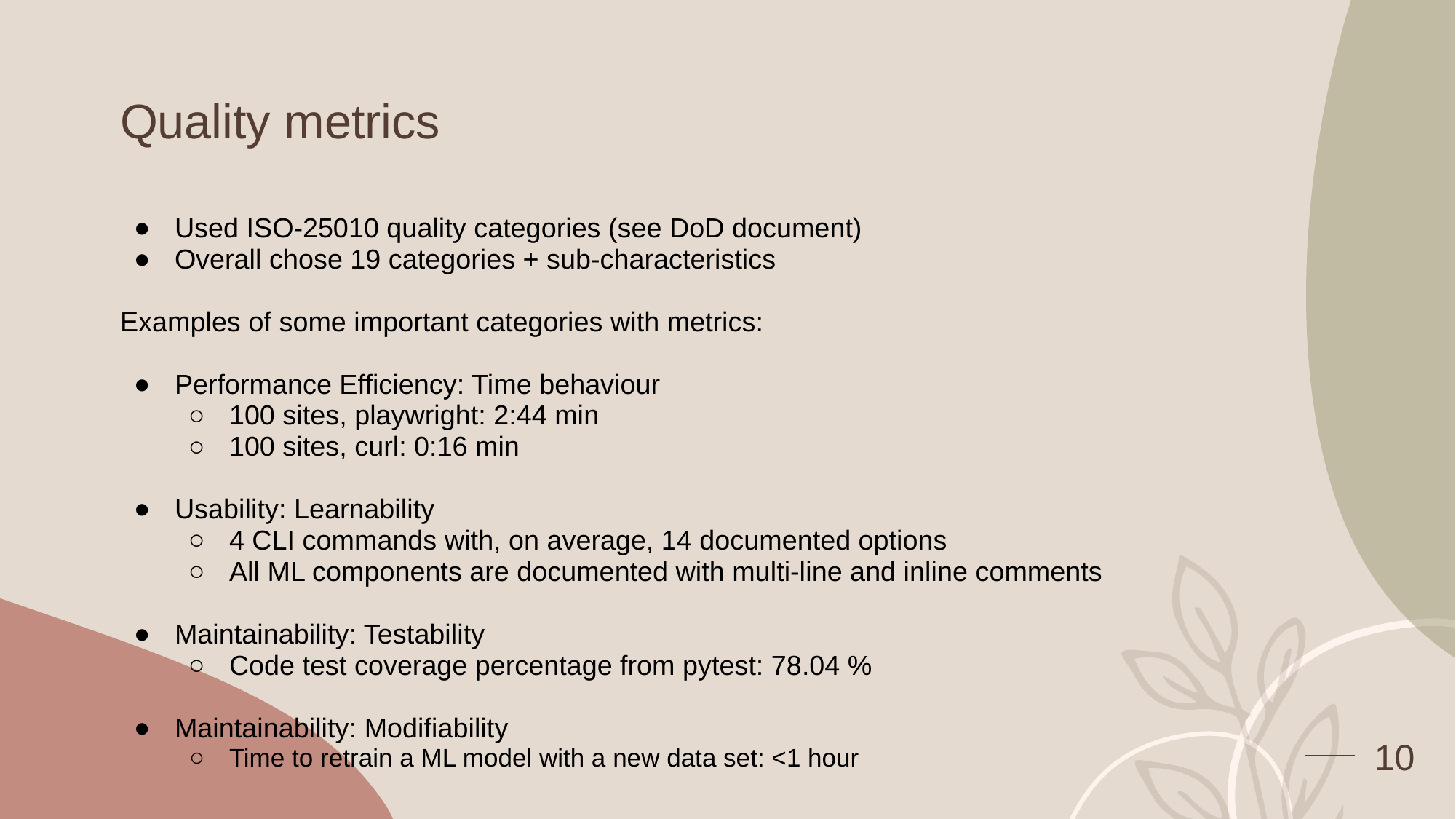

# Quality metrics
Used ISO-25010 quality categories (see DoD document)
Overall chose 19 categories + sub-characteristics

Examples of some important categories with metrics:

Performance Efficiency: Time behaviour
100 sites, playwright: 2:44 min
100 sites, curl: 0:16 min

Usability: Learnability
4 CLI commands with, on average, 14 documented options
All ML components are documented with multi-line and inline comments

Maintainability: Testability
Code test coverage percentage from pytest: 78.04 %

Maintainability: Modifiability
Time to retrain a ML model with a new data set: <1 hour

10